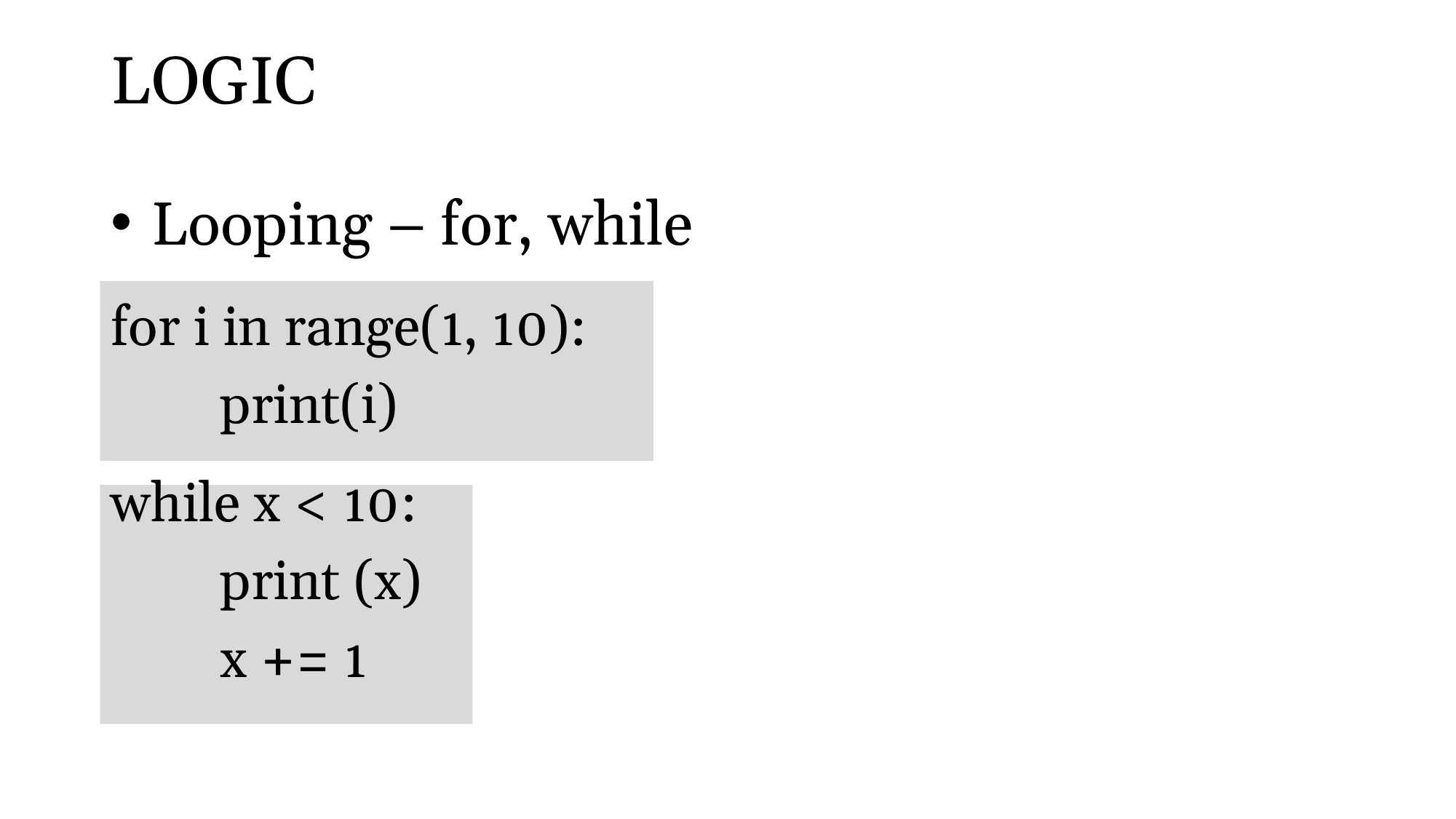

# LOGIC
Looping – for, while
for i in range(1, 10):
	print(i)
while x < 10:
	print (x)
	x += 1